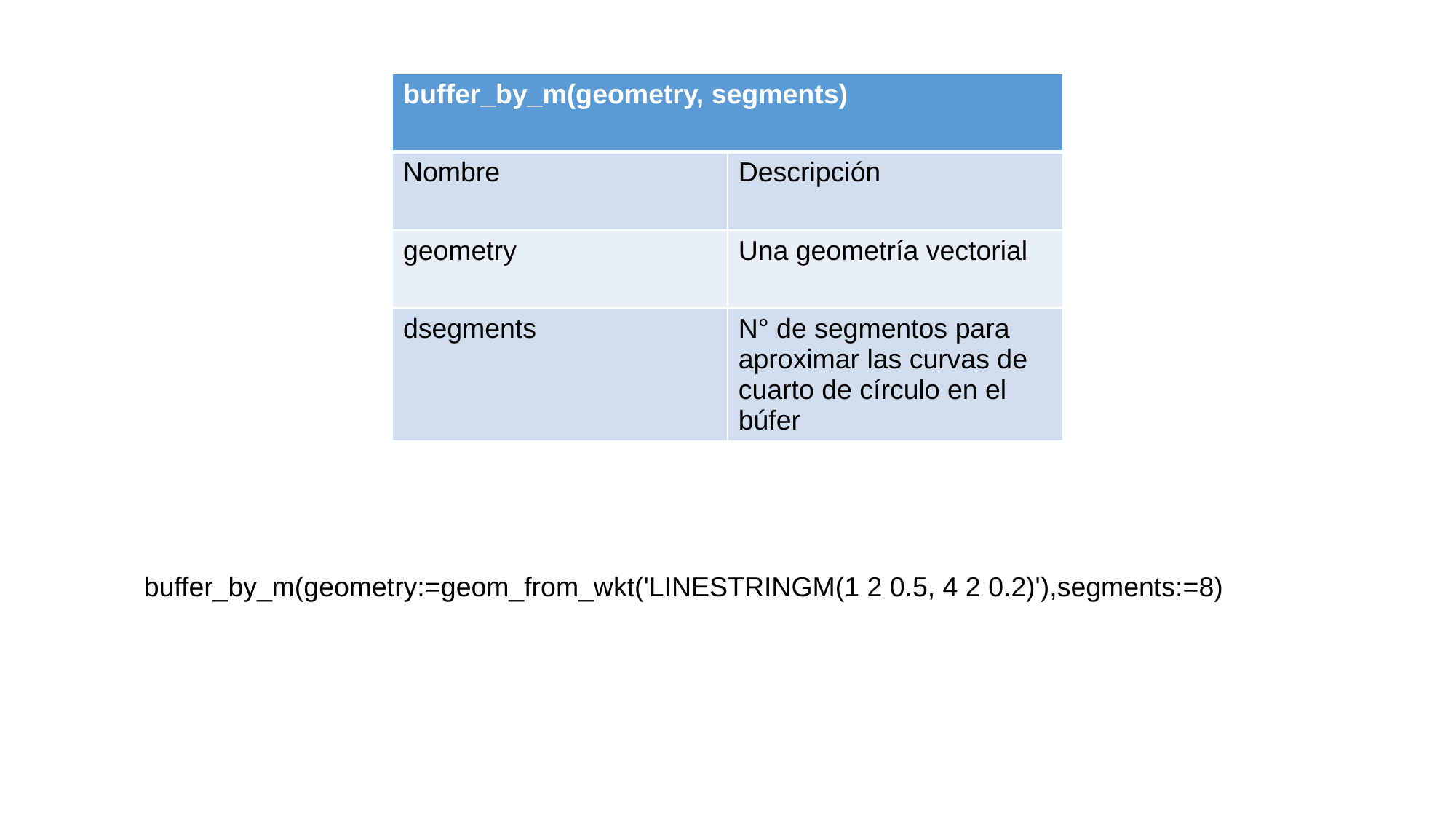

| buffer\_by\_m(geometry, segments) |  |
| --- | --- |
| Nombre | Descripción |
| geometry | Una geometría vectorial |
| dsegments | N° de segmentos para aproximar las curvas de cuarto de círculo en el búfer |
buffer_by_m(geometry:=geom_from_wkt('LINESTRINGM(1 2 0.5, 4 2 0.2)'),segments:=8)